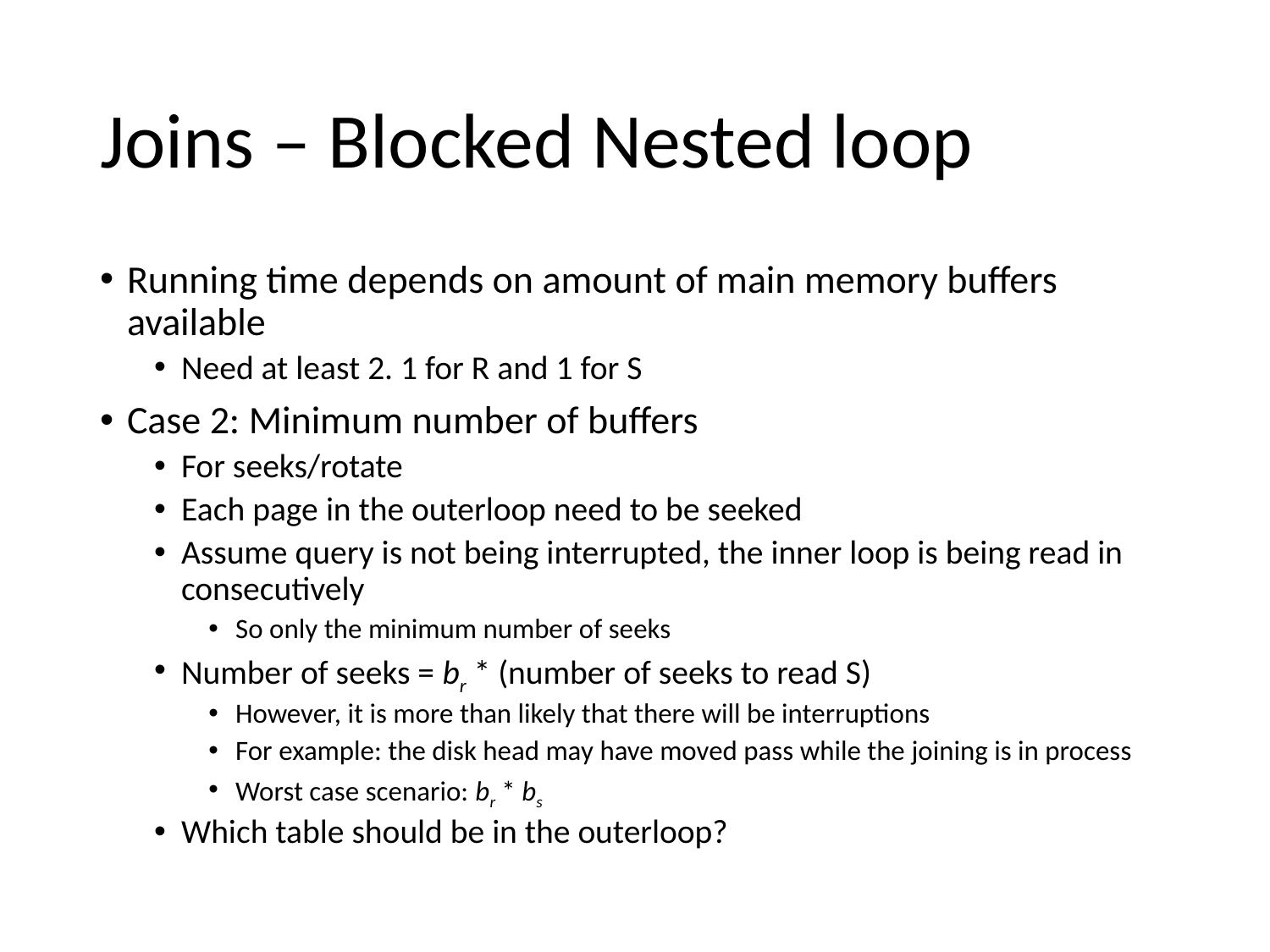

# Joins – Blocked Nested loop
Running time depends on amount of main memory buffers available
Need at least 2. 1 for R and 1 for S
Case 2: Minimum number of buffers
For seeks/rotate
Each page in the outerloop need to be seeked
Assume query is not being interrupted, the inner loop is being read in consecutively
So only the minimum number of seeks
Number of seeks = br * (number of seeks to read S)
However, it is more than likely that there will be interruptions
For example: the disk head may have moved pass while the joining is in process
Worst case scenario: br * bs
Which table should be in the outerloop?